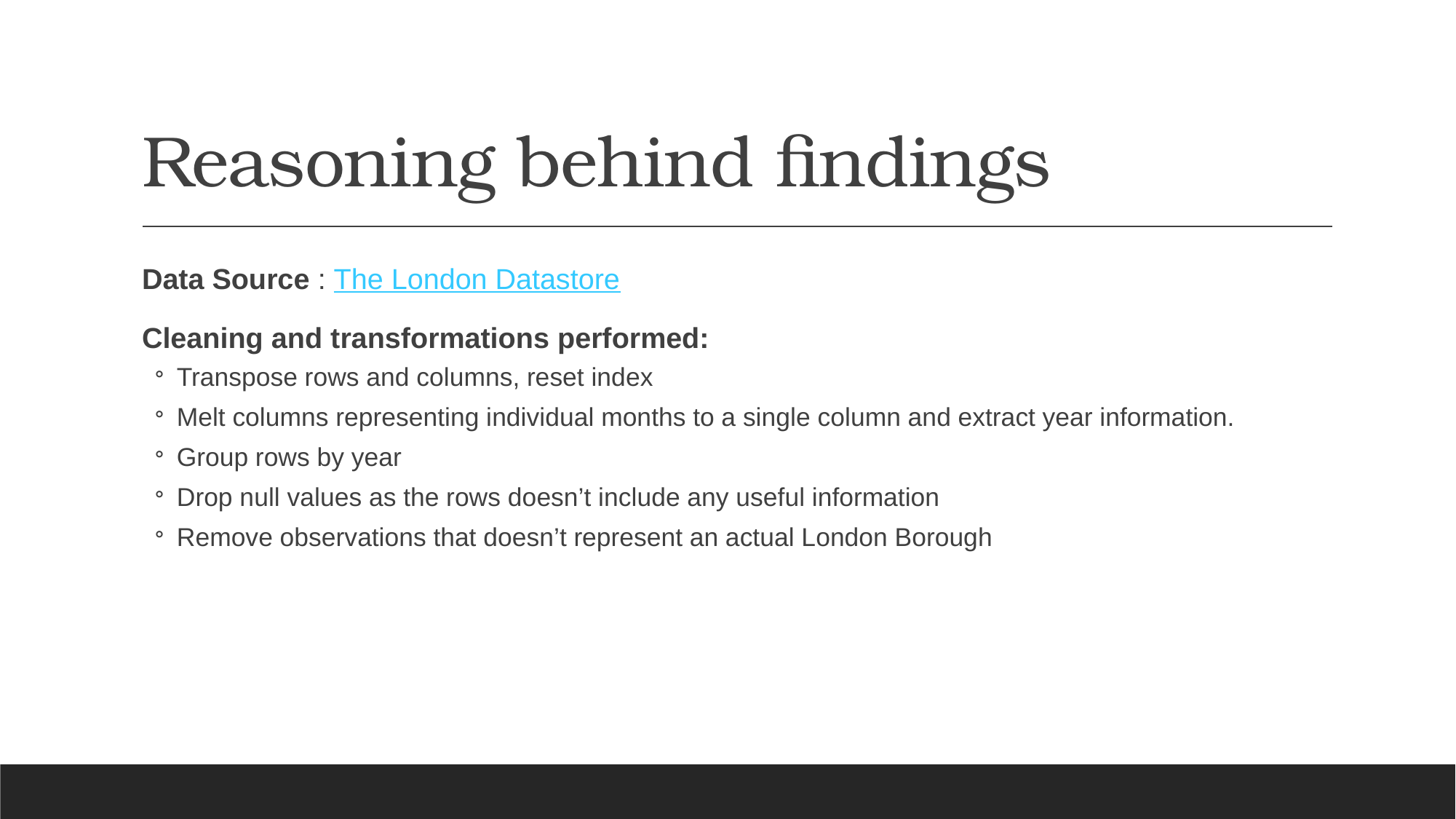

# Reasoning behind findings
Data Source : The London Datastore
Cleaning and transformations performed:
Transpose rows and columns, reset index
Melt columns representing individual months to a single column and extract year information.
Group rows by year
Drop null values as the rows doesn’t include any useful information
Remove observations that doesn’t represent an actual London Borough